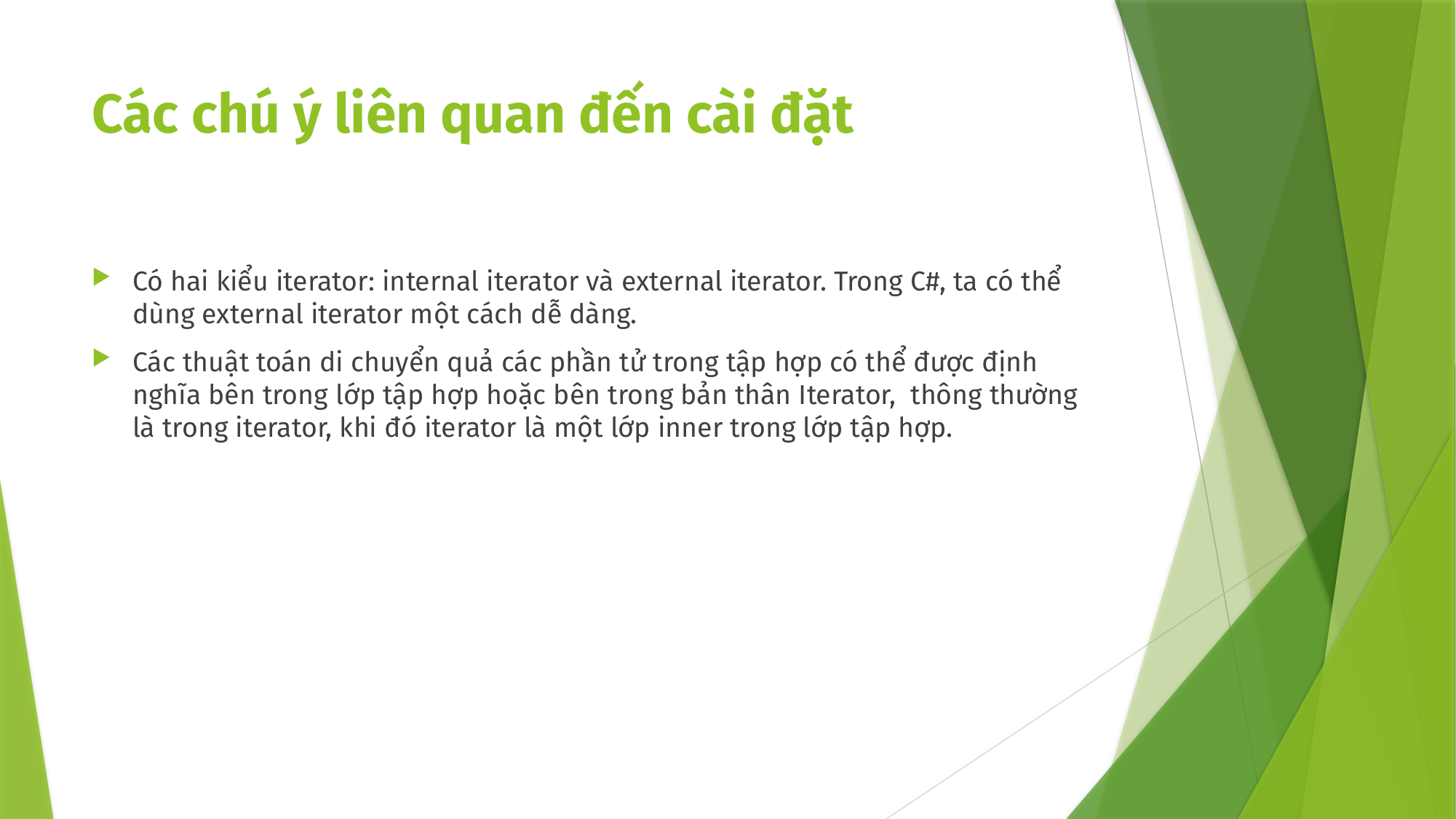

# Các chú ý liên quan đến cài đặt
Có hai kiểu iterator: internal iterator và external iterator. Trong C#, ta có thể dùng external iterator một cách dễ dàng.
Các thuật toán di chuyển quả các phần tử trong tập hợp có thể được định nghĩa bên trong lớp tập hợp hoặc bên trong bản thân Iterator,  thông thường là trong iterator, khi đó iterator là một lớp inner trong lớp tập hợp.